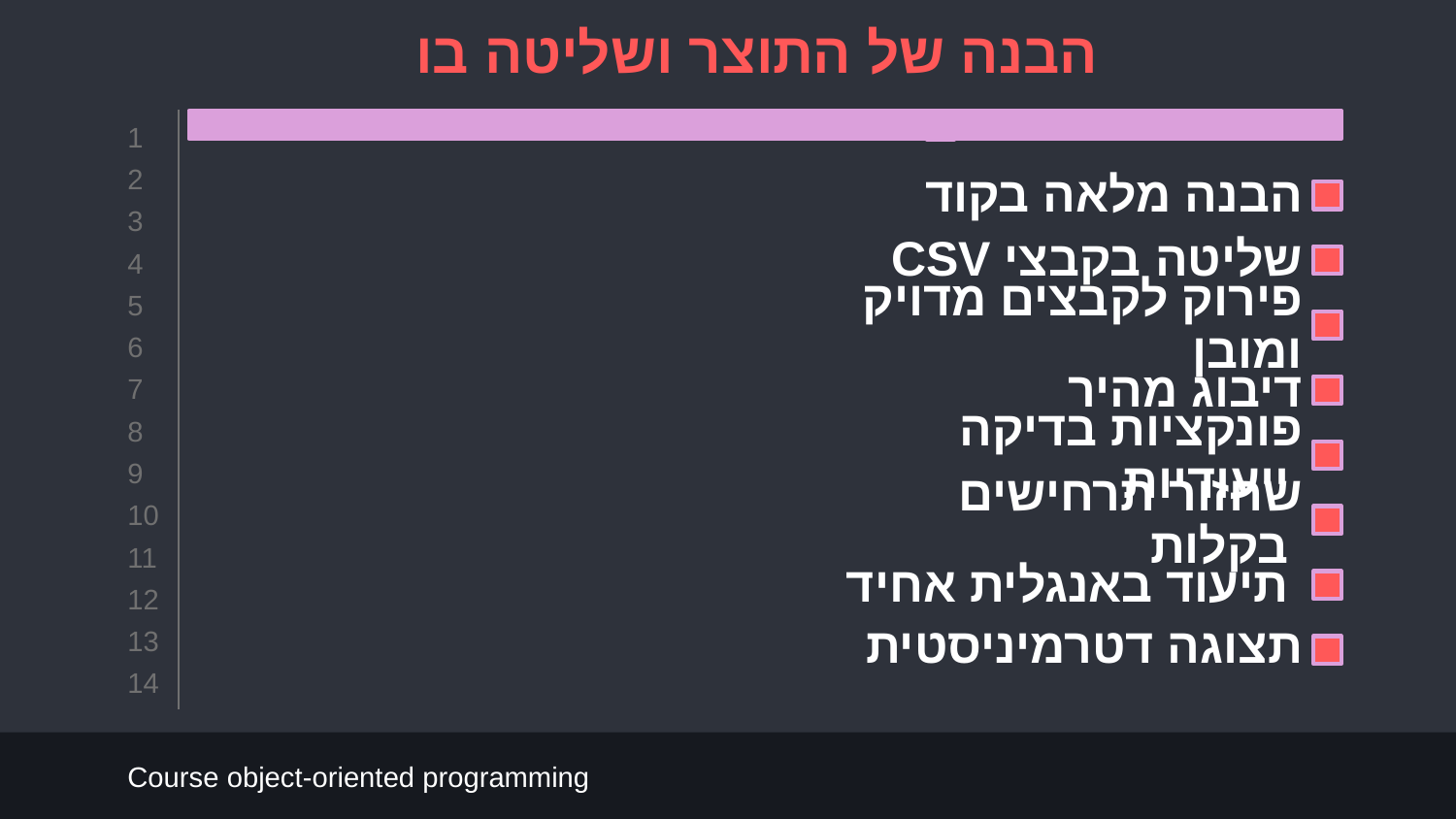

הבנה של התוצר ושליטה בו
הבנה מלאה בקוד
שליטה בקבצי CSV
פירוק לקבצים מדויק ומובן
דיבוג מהיר
פונקציות בדיקה ייעודיות
שחזור תרחישים בקלות
תיעוד באנגלית אחיד
תצוגה דטרמיניסטית
Course object-oriented programming